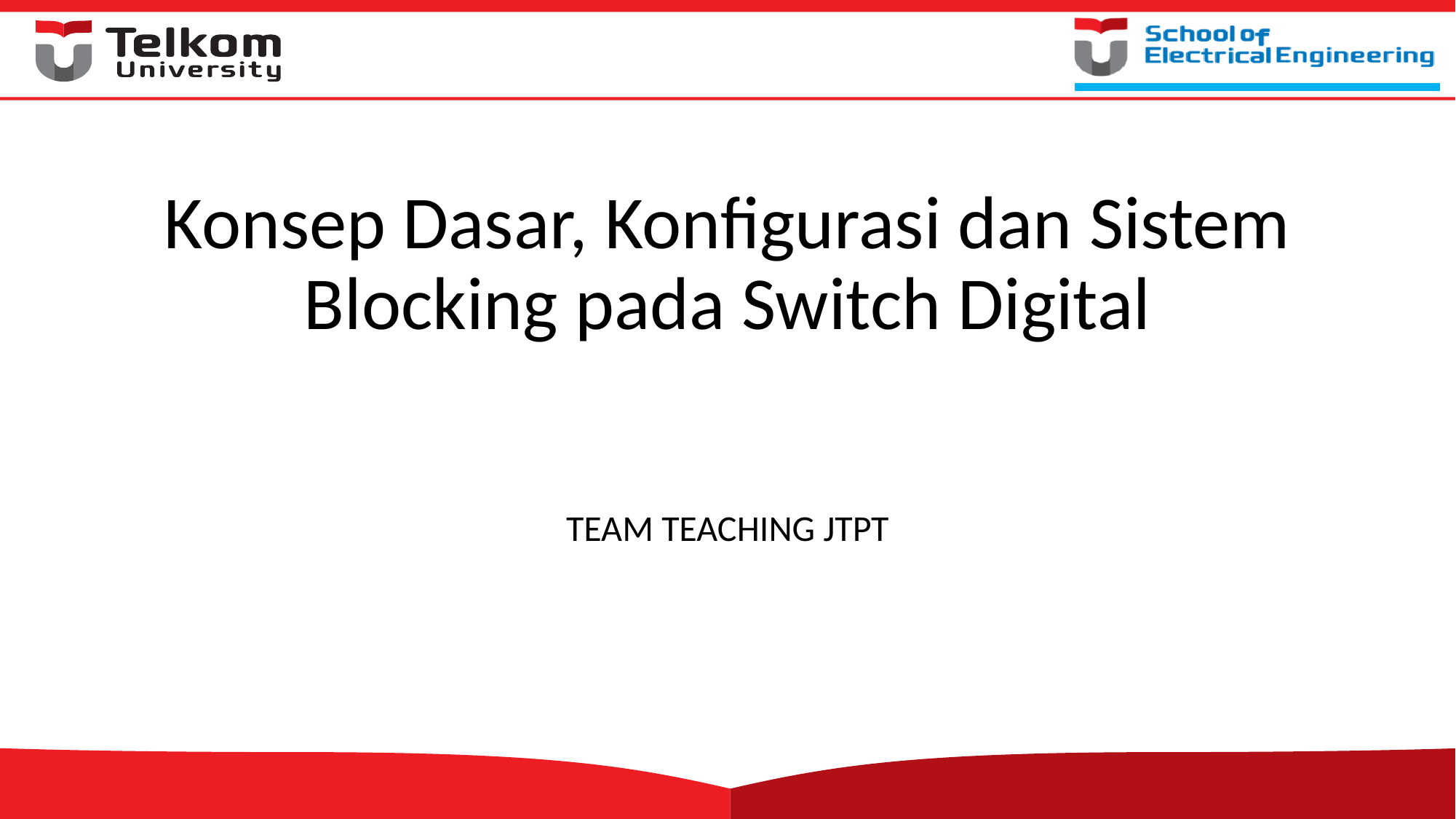

# Konsep Dasar, Konfigurasi dan Sistem Blocking pada Switch Digital
TEAM TEACHING JTPT